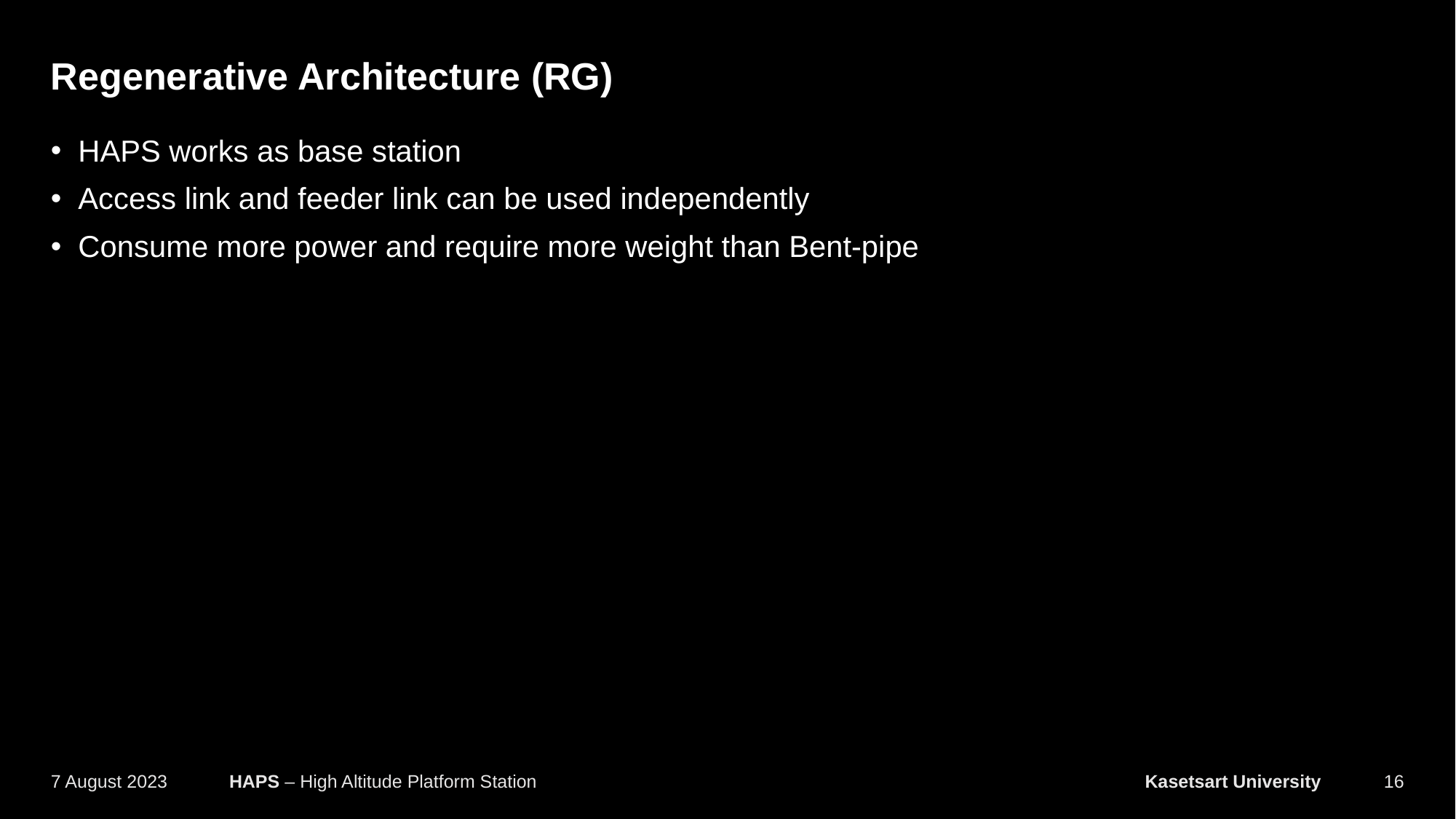

# Regenerative Architecture (RG)
HAPS works as base station
Access link and feeder link can be used independently
Consume more power and require more weight than Bent-pipe

16
7 August 2023
HAPS – High Altitude Platform Station	Kasetsart University